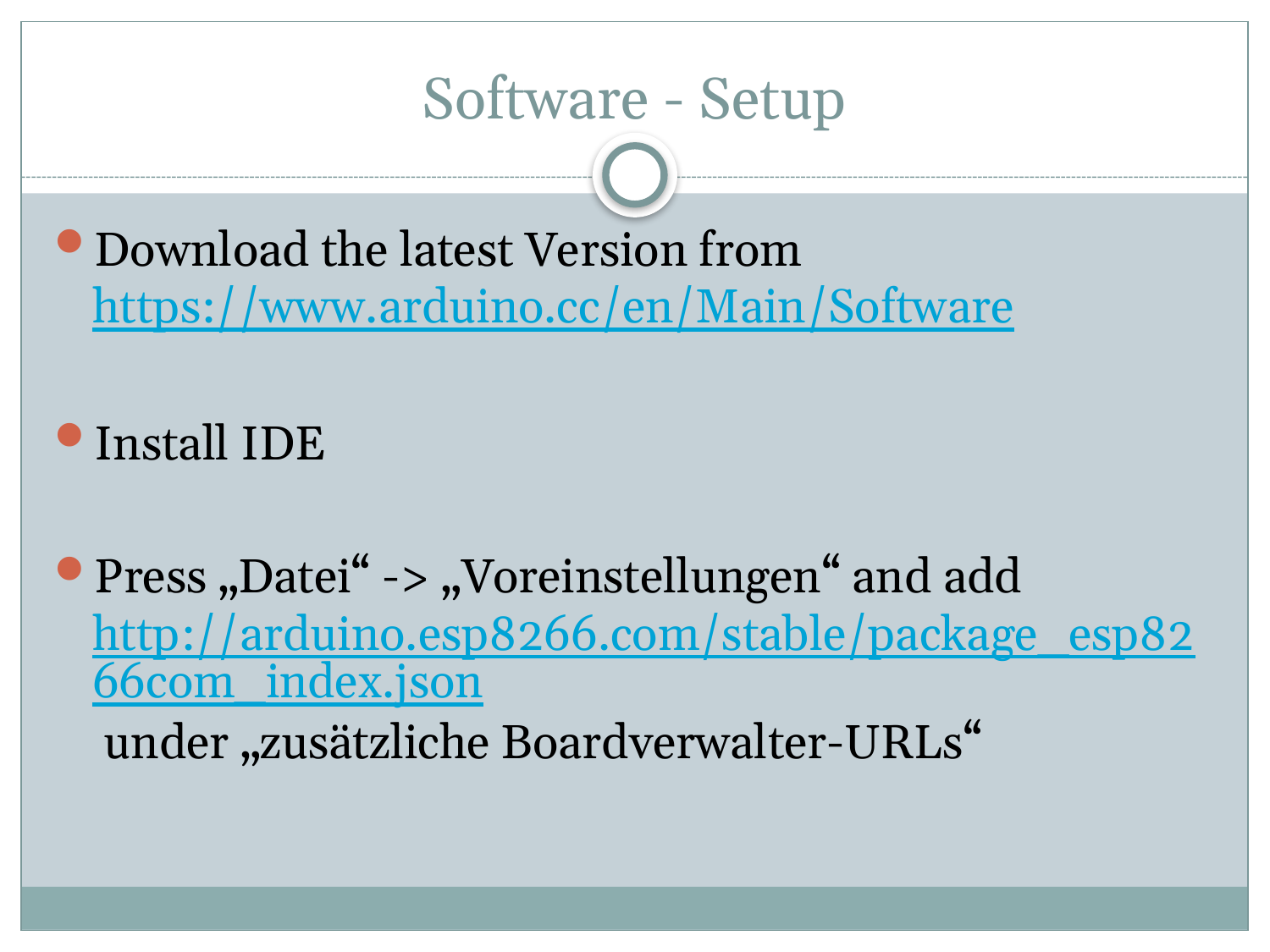

# Software - Setup
Download the latest Version from https://www.arduino.cc/en/Main/Software

Install IDE

Press „Datei“ -> „Voreinstellungen“ and add http://arduino.esp8266.com/stable/package_esp8266com_index.json under „zusätzliche Boardverwalter-URLs“